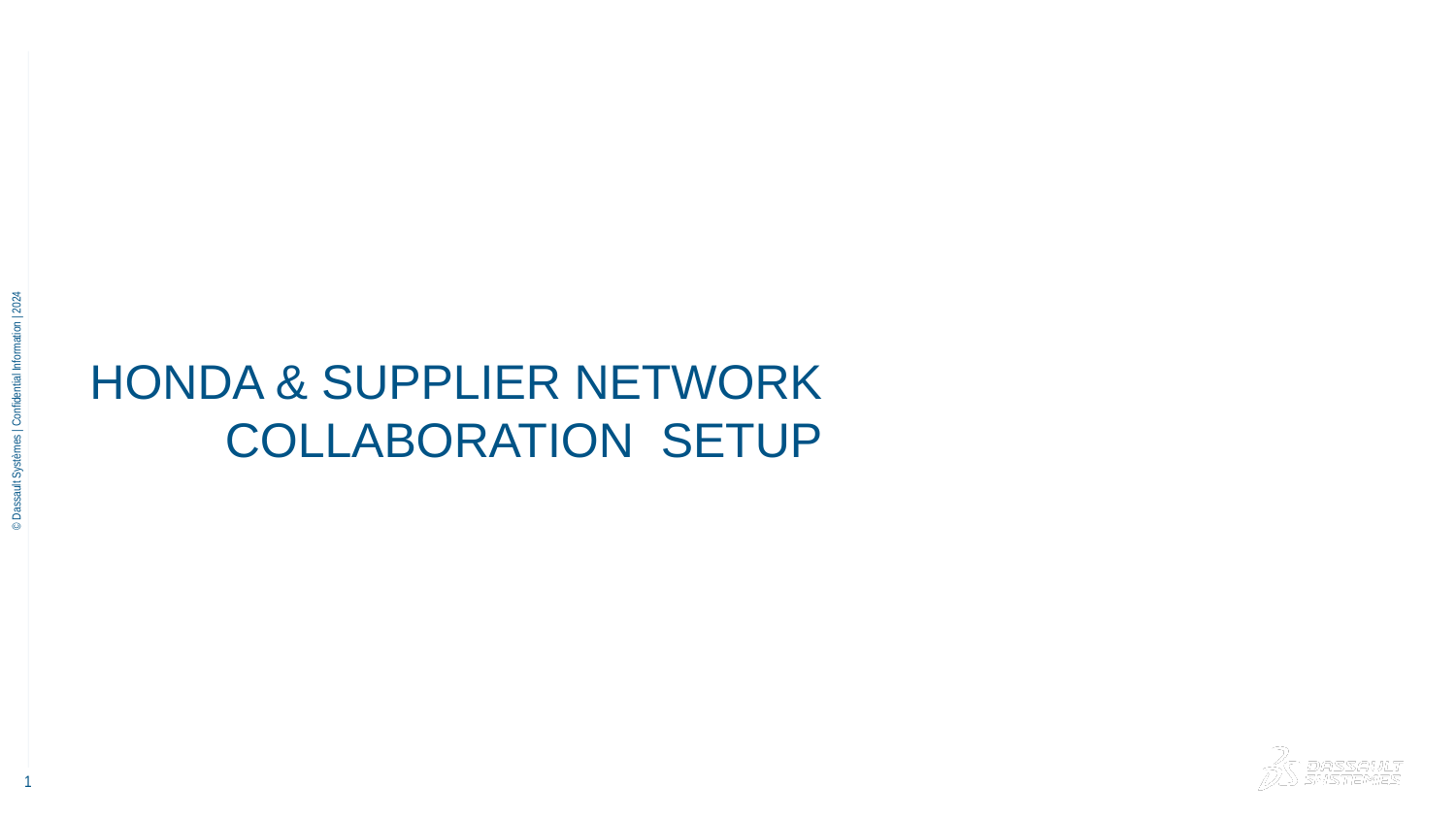

# Honda & Supplier network collaboration  setup